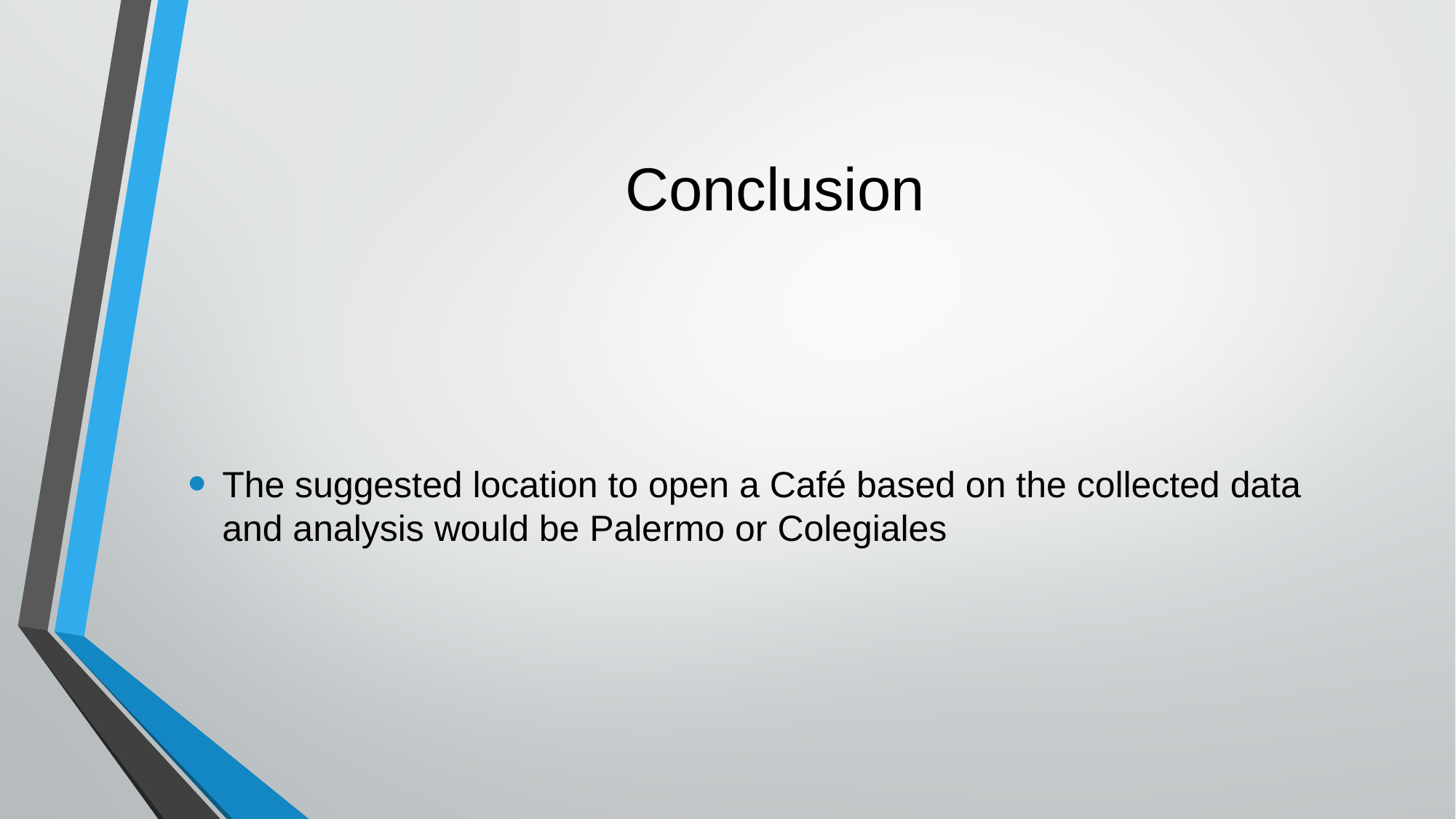

# Conclusion
The suggested location to open a Café based on the collected data and analysis would be Palermo or Colegiales